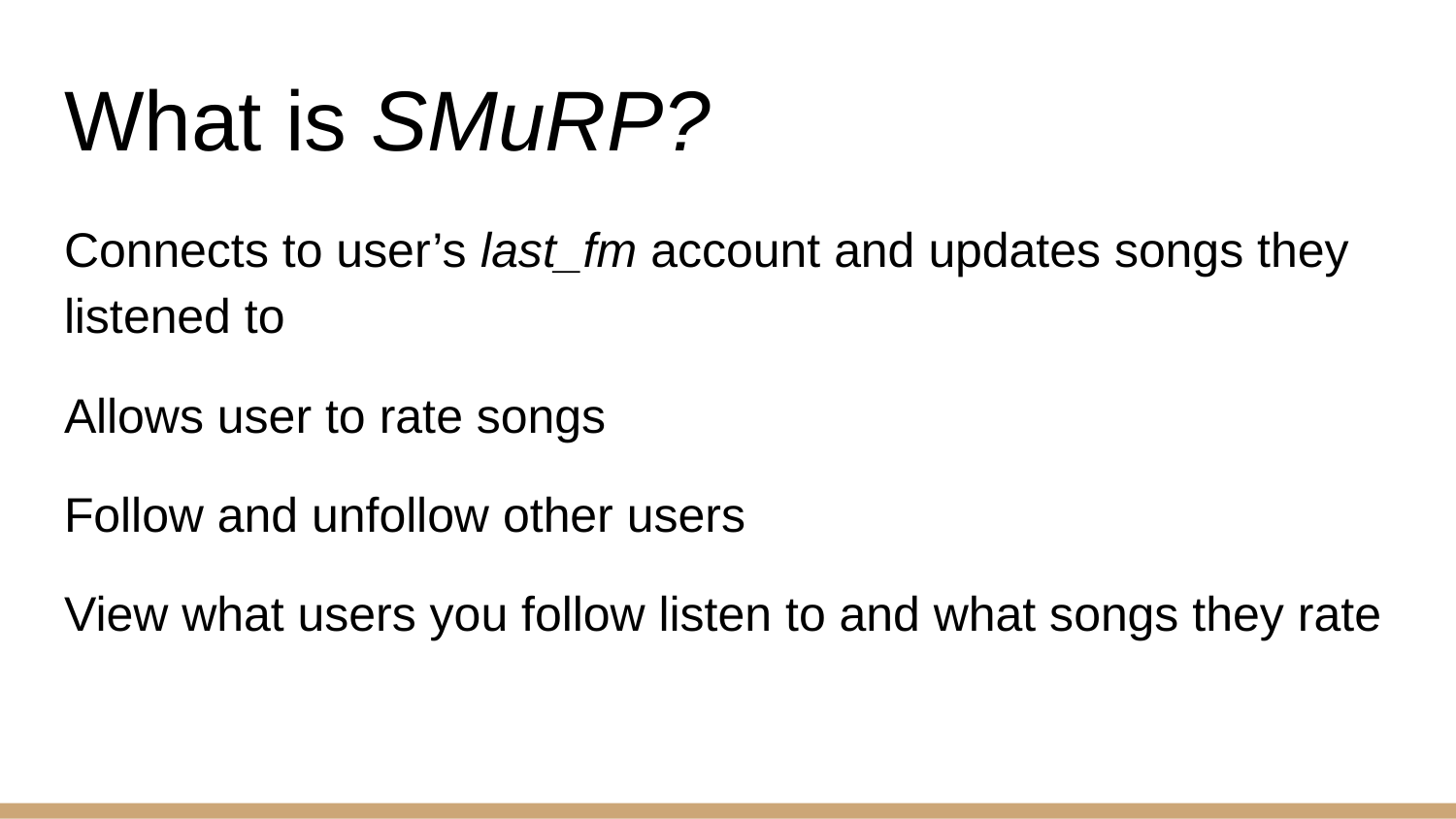

# What is SMuRP?
Connects to user’s last_fm account and updates songs they listened to
Allows user to rate songs
Follow and unfollow other users
View what users you follow listen to and what songs they rate
*disclaimer, users don’t us the app to make posts or leave comments